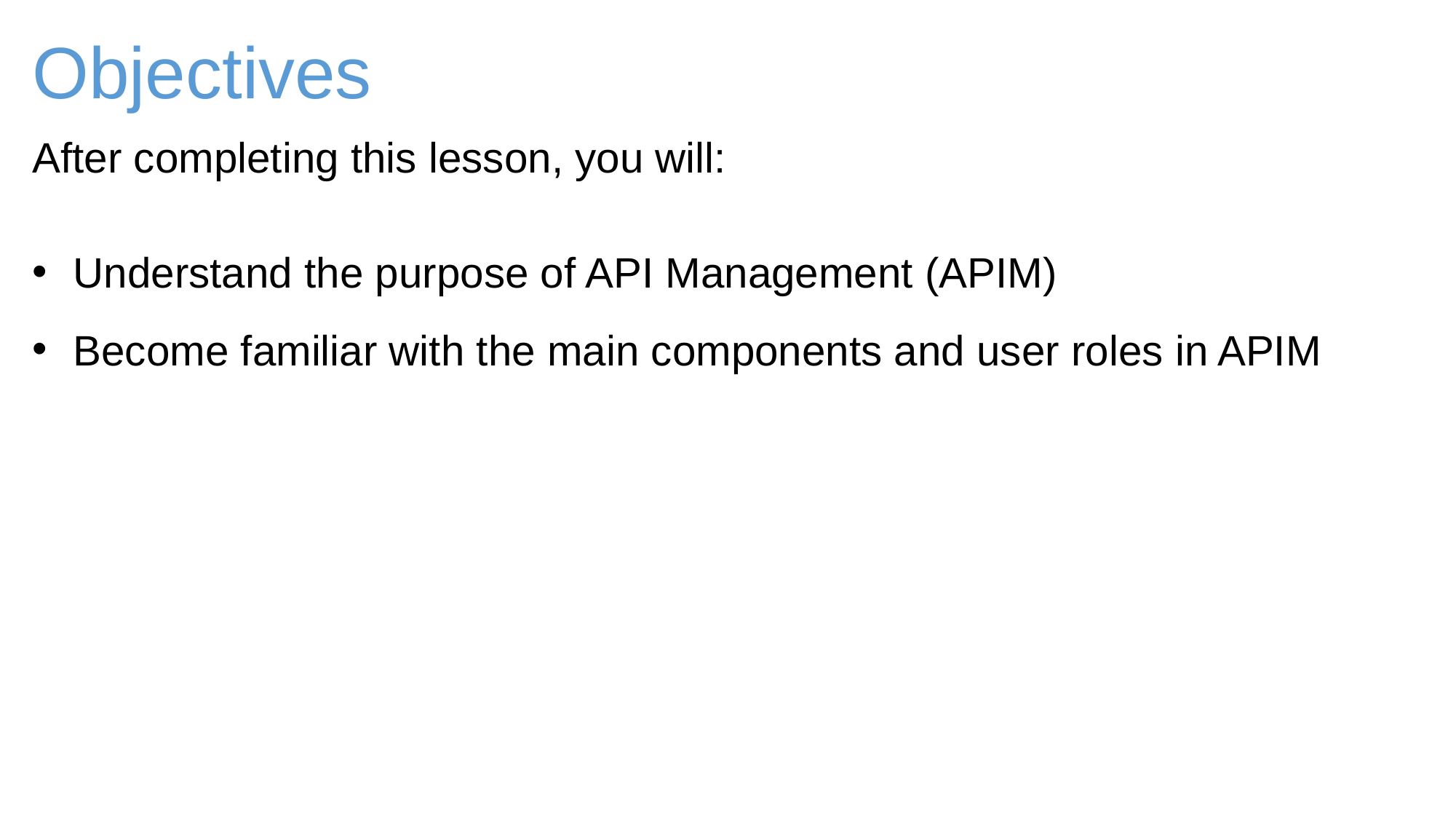

Objectives
After completing this lesson, you will:
Understand the purpose of API Management (APIM)
Become familiar with the main components and user roles in APIM